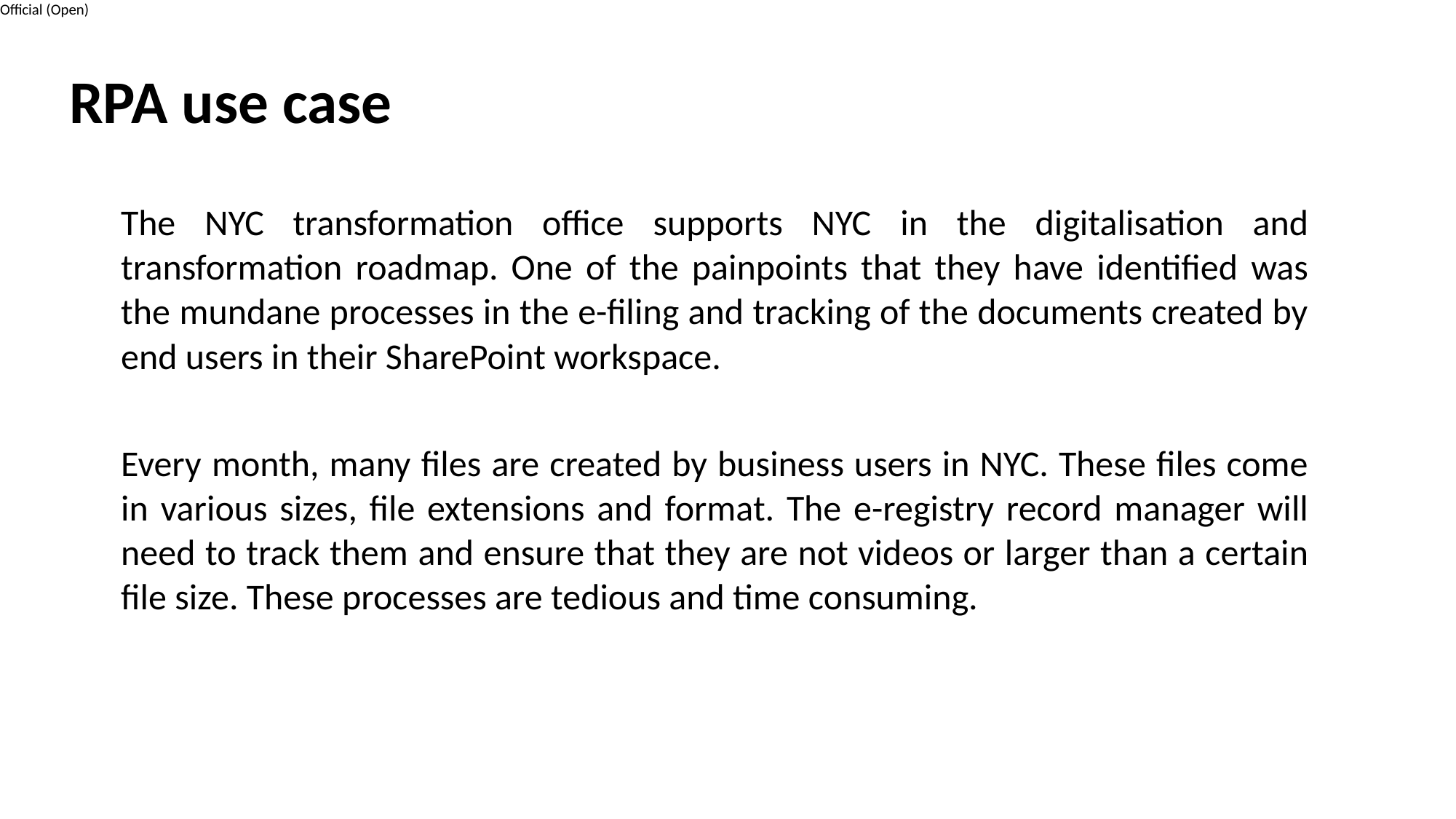

RPA use case
The NYC transformation office supports NYC in the digitalisation and transformation roadmap. One of the painpoints that they have identified was the mundane processes in the e-filing and tracking of the documents created by end users in their SharePoint workspace.

Every month, many files are created by business users in NYC. These files come in various sizes, file extensions and format. The e-registry record manager will need to track them and ensure that they are not videos or larger than a certain file size. These processes are tedious and time consuming.